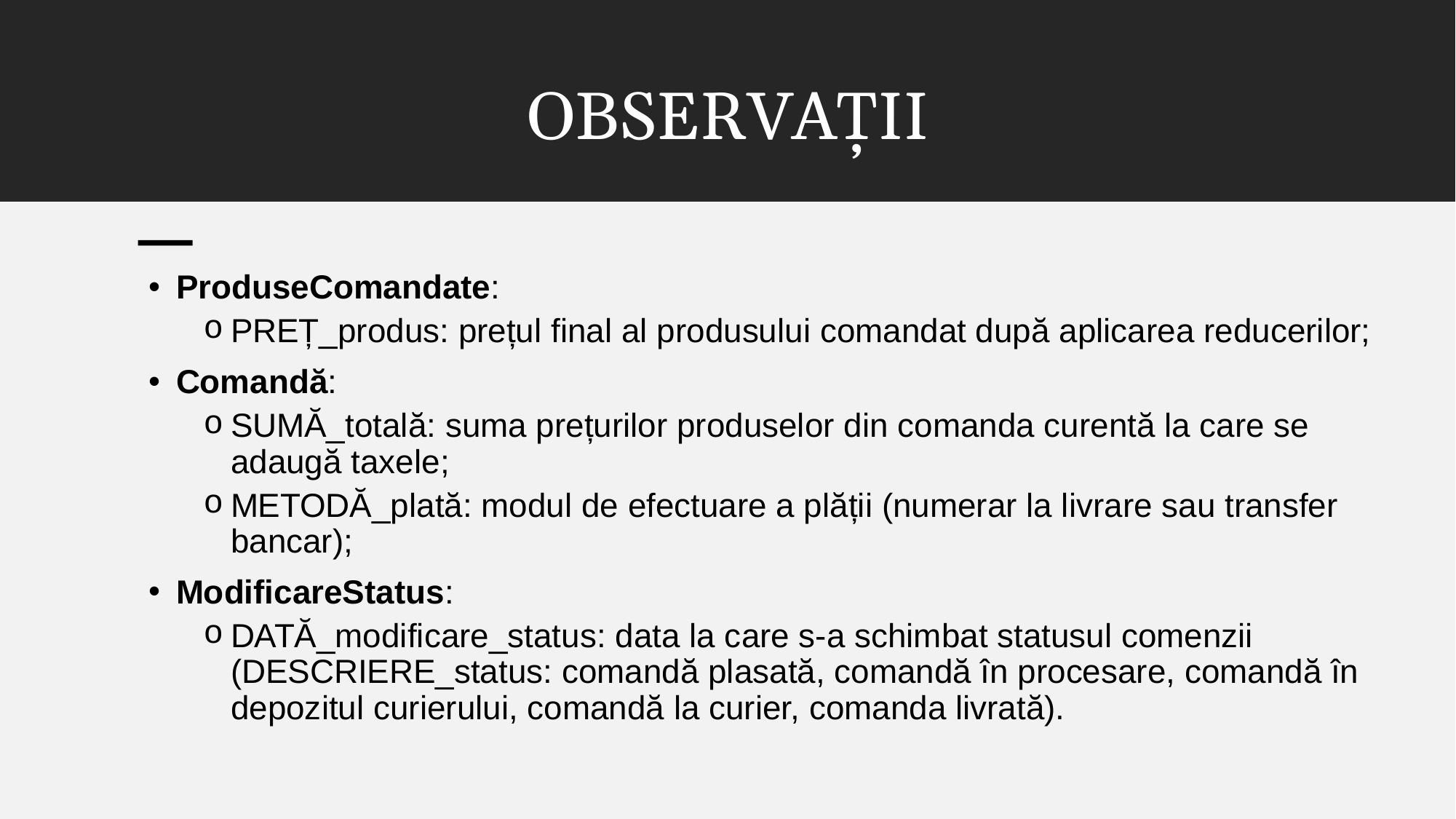

# OBSERVAȚII

ProduseComandate:
PREȚ_produs: prețul final al produsului comandat după aplicarea reducerilor;
Comandă:
SUMĂ_totală: suma prețurilor produselor din comanda curentă la care se adaugă taxele;
METODĂ_plată: modul de efectuare a plății (numerar la livrare sau transfer bancar);
ModificareStatus:
DATĂ_modificare_status: data la care s-a schimbat statusul comenzii (DESCRIERE_status: comandă plasată, comandă în procesare, comandă în depozitul curierului, comandă la curier, comanda livrată).